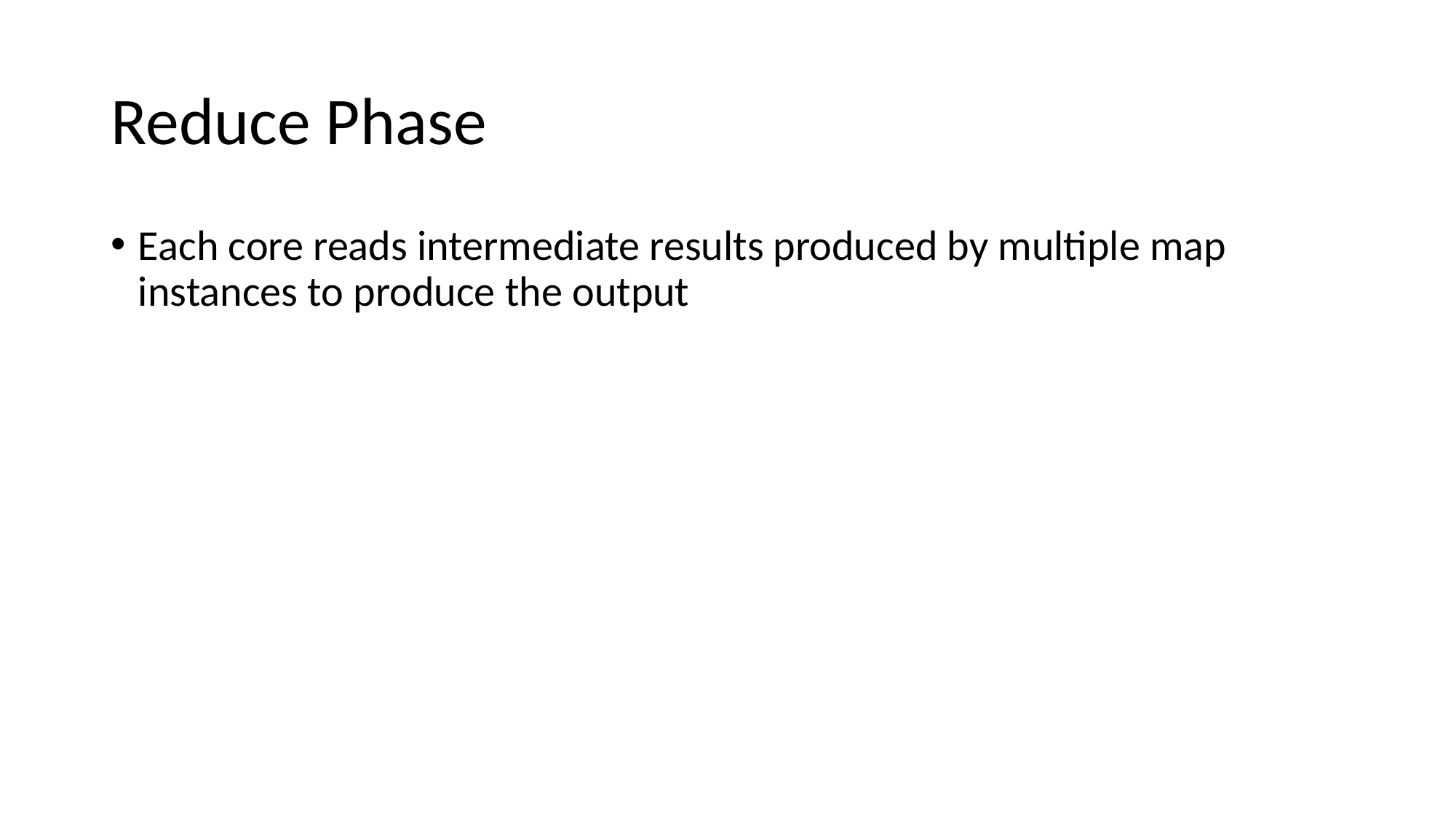

# Reduce Phase
Each core reads intermediate results produced by multiple map instances to produce the output